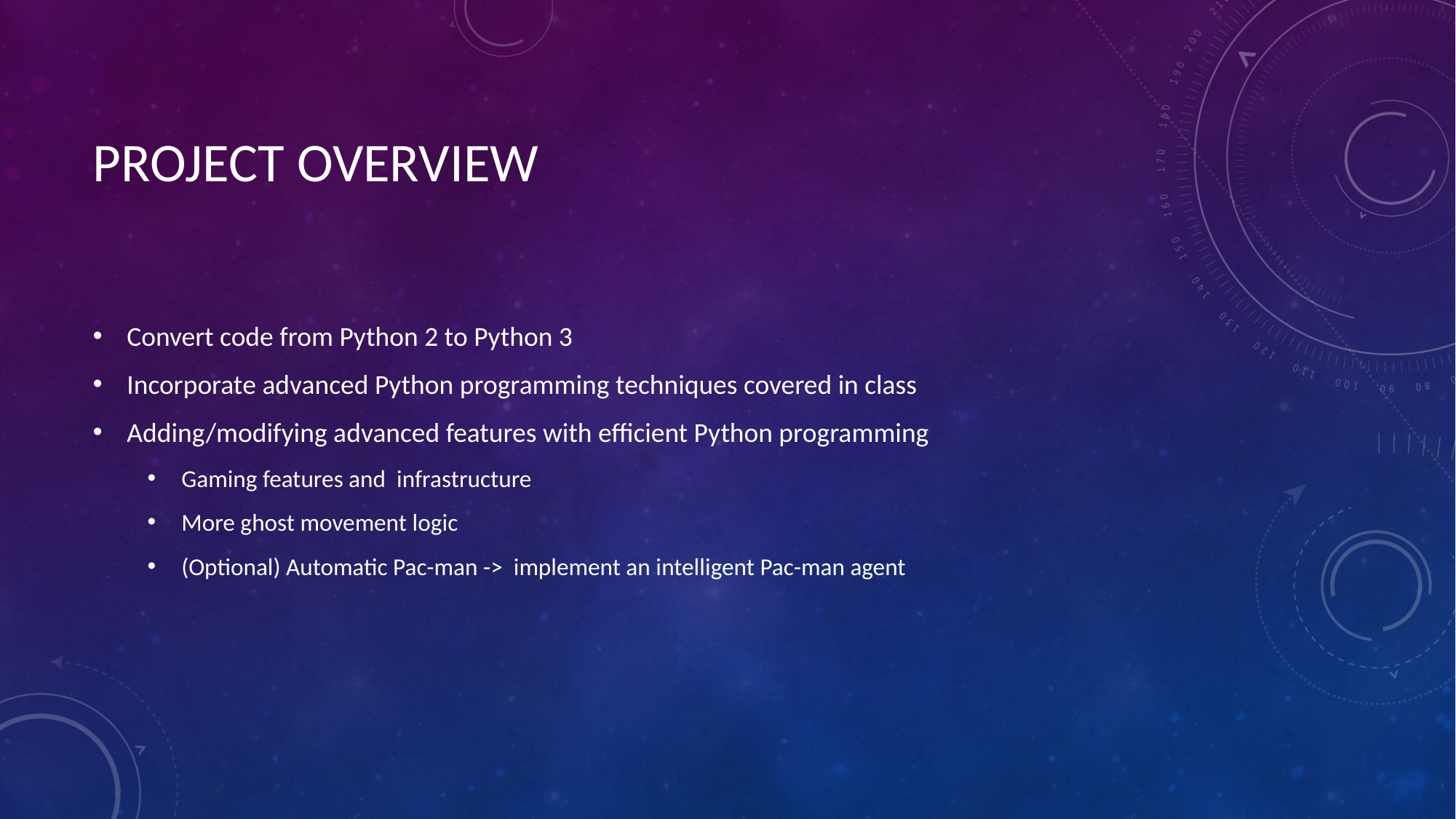

# PROJECT OVERVIEW
Convert code from Python 2 to Python 3
Incorporate advanced Python programming techniques covered in class
Adding/modifying advanced features with efficient Python programming
Gaming features and  infrastructure
More ghost movement logic
(Optional) Automatic Pac-man ->  implement an intelligent Pac-man agent